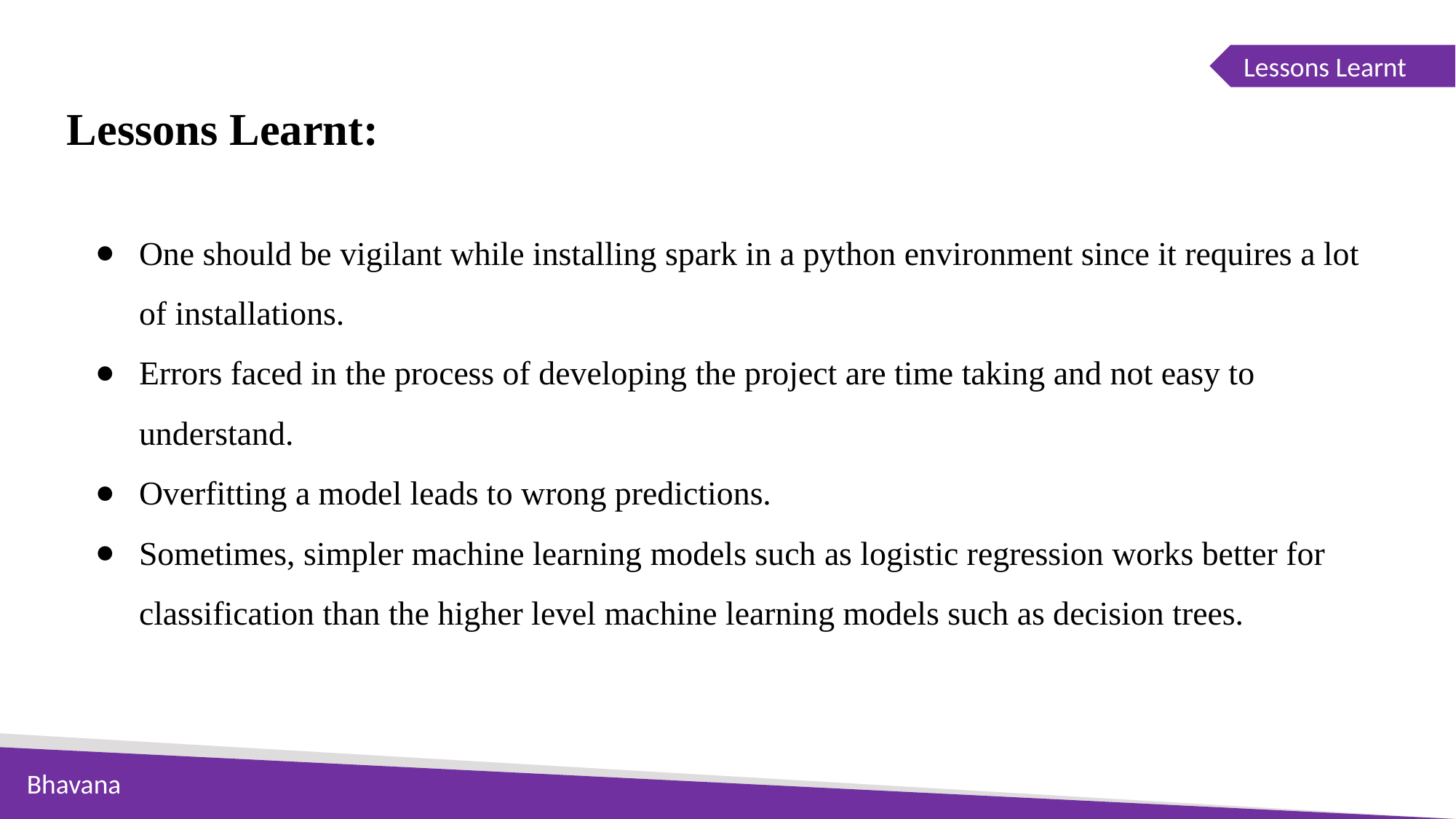

Lessons Learnt

Lessons Learnt:
One should be vigilant while installing spark in a python environment since it requires a lot of installations.
Errors faced in the process of developing the project are time taking and not easy to understand.
Overfitting a model leads to wrong predictions. ​
Sometimes, simpler machine learning models such as logistic regression works better for classification than the higher level machine learning models such as decision trees.

Bhavana